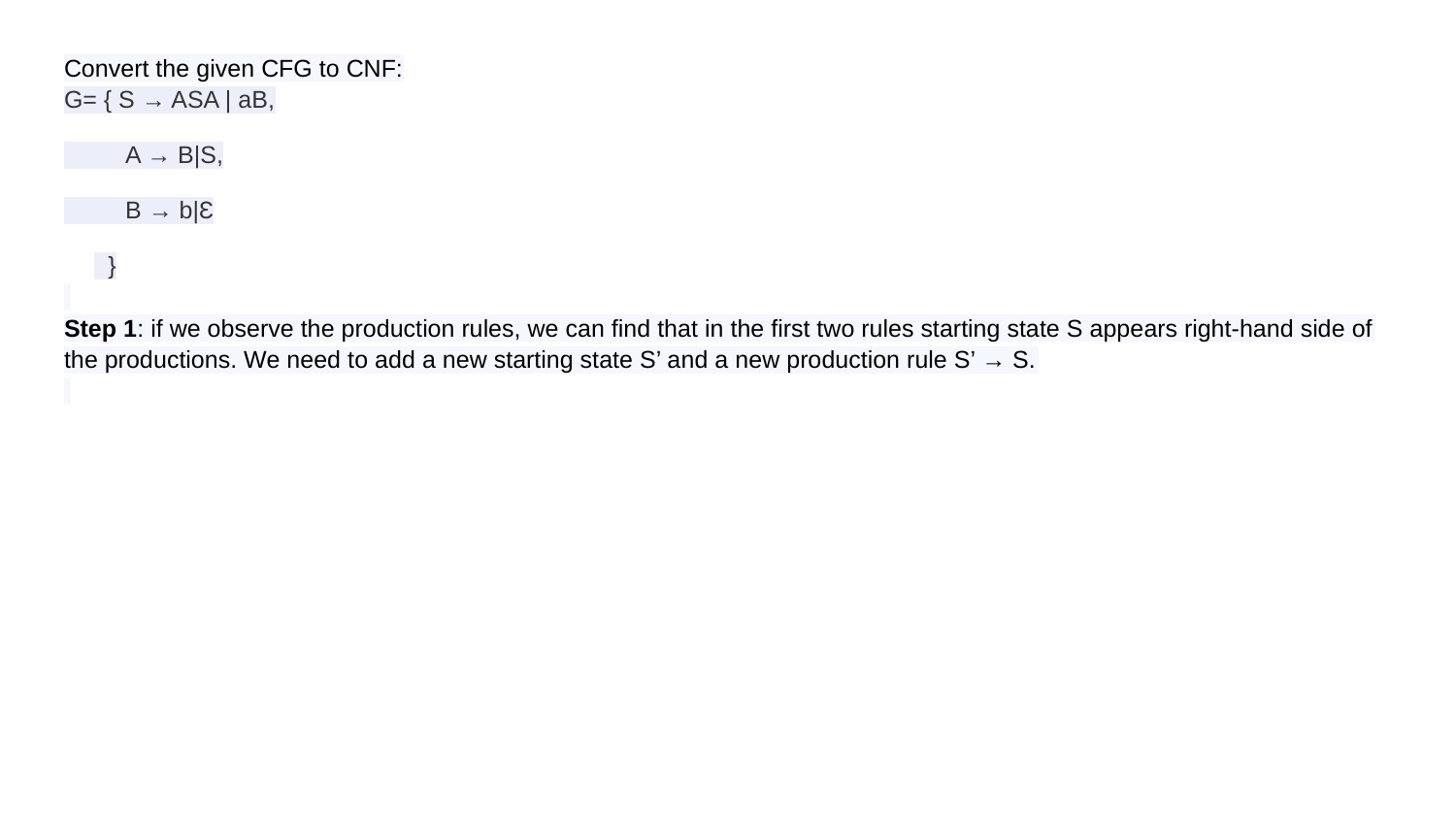

Convert the given CFG to CNF:
G= { S → ASA | aB,
         A → B|S,
         B → b|Ɛ
  }

Step 1: if we observe the production rules, we can find that in the first two rules starting state S appears right-hand side of the productions. We need to add a new starting state S’ and a new production rule S’ → S.